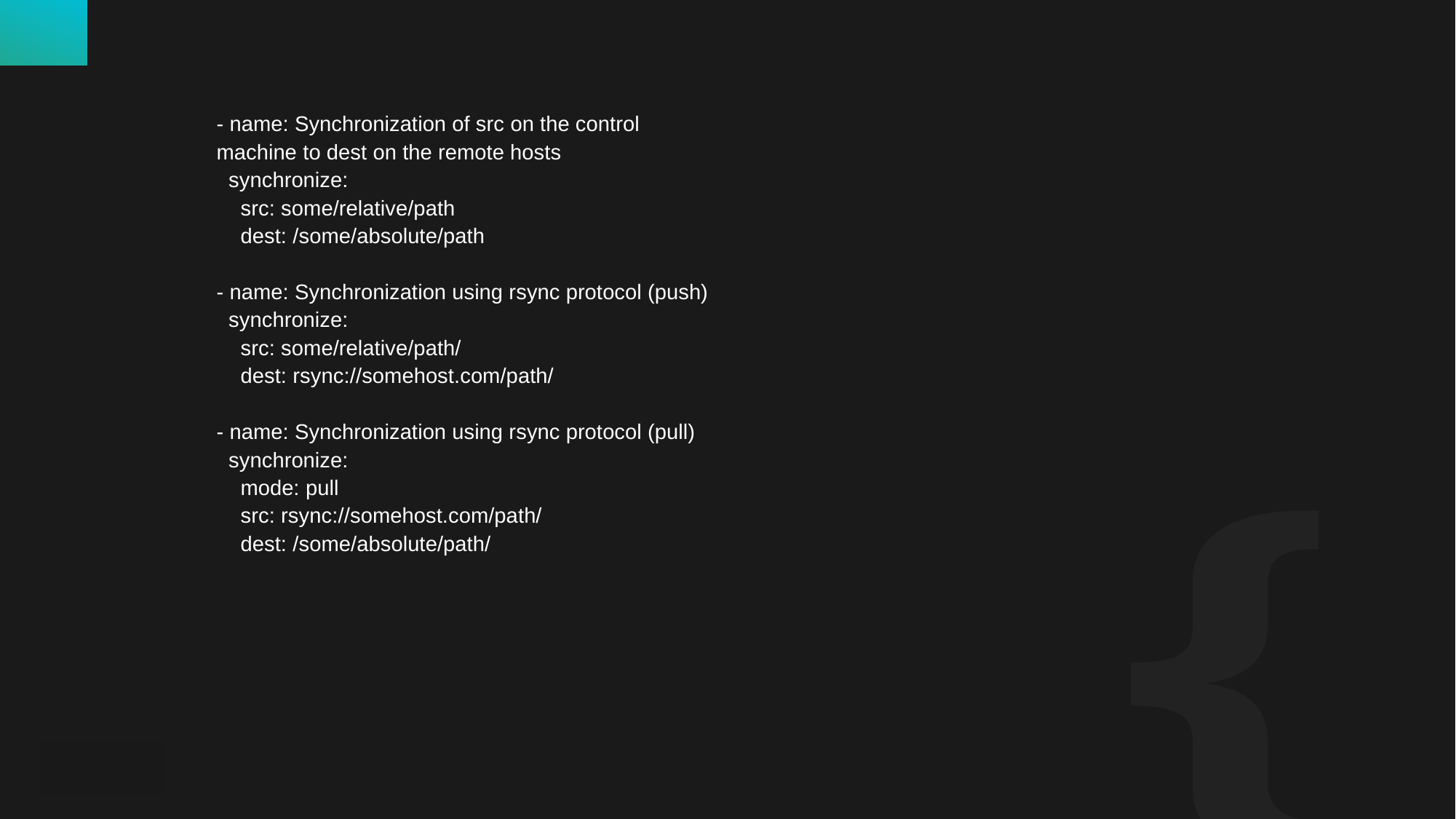

- name: Synchronization of src on the control machine to dest on the remote hosts
  synchronize:
    src: some/relative/path
    dest: /some/absolute/path

- name: Synchronization using rsync protocol (push)
  synchronize:
    src: some/relative/path/
    dest: rsync://somehost.com/path/

- name: Synchronization using rsync protocol (pull)
  synchronize:
    mode: pull
    src: rsync://somehost.com/path/
    dest: /some/absolute/path/